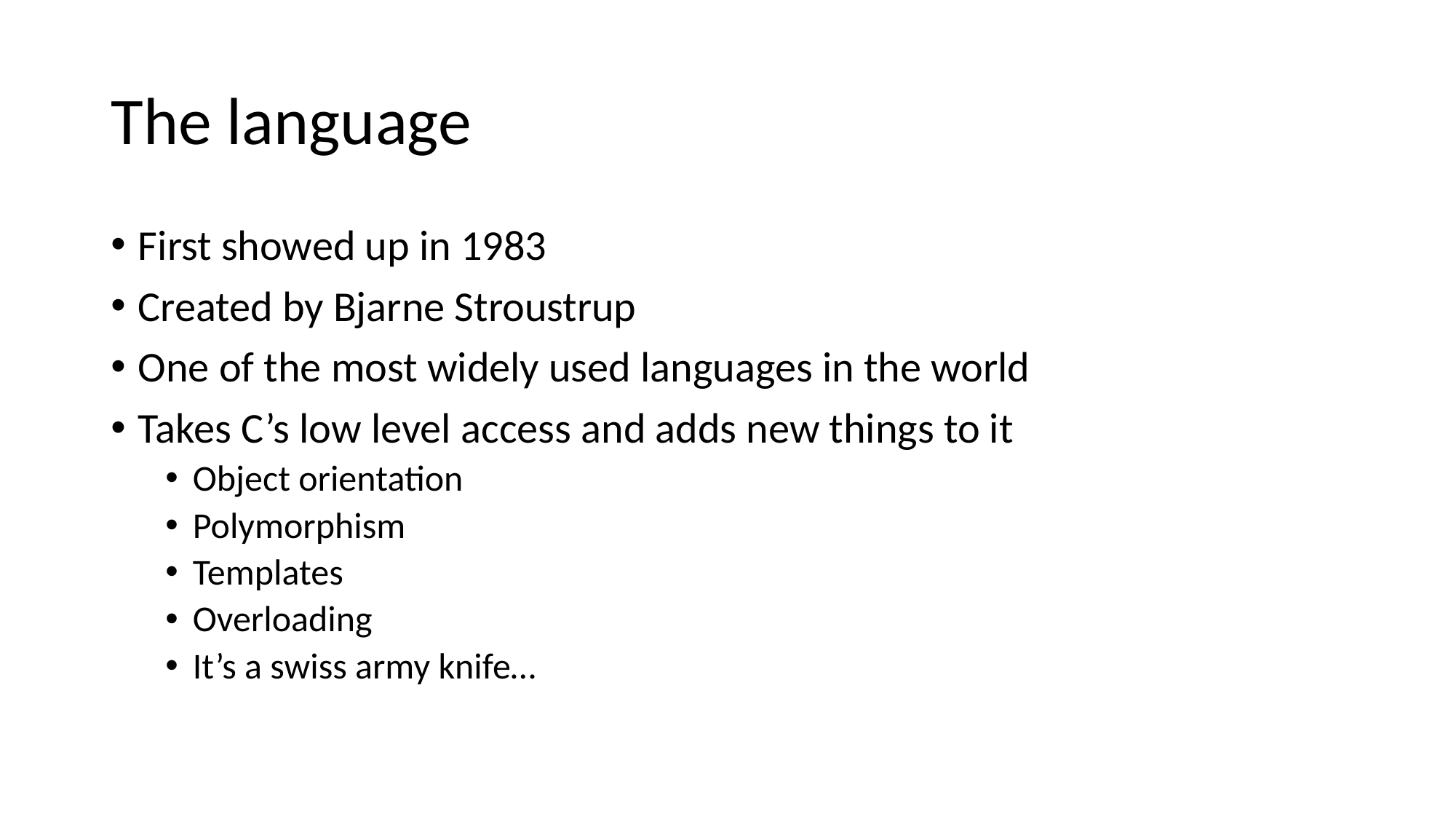

# The language
First showed up in 1983
Created by Bjarne Stroustrup
One of the most widely used languages in the world
Takes C’s low level access and adds new things to it
Object orientation
Polymorphism
Templates
Overloading
It’s a swiss army knife…